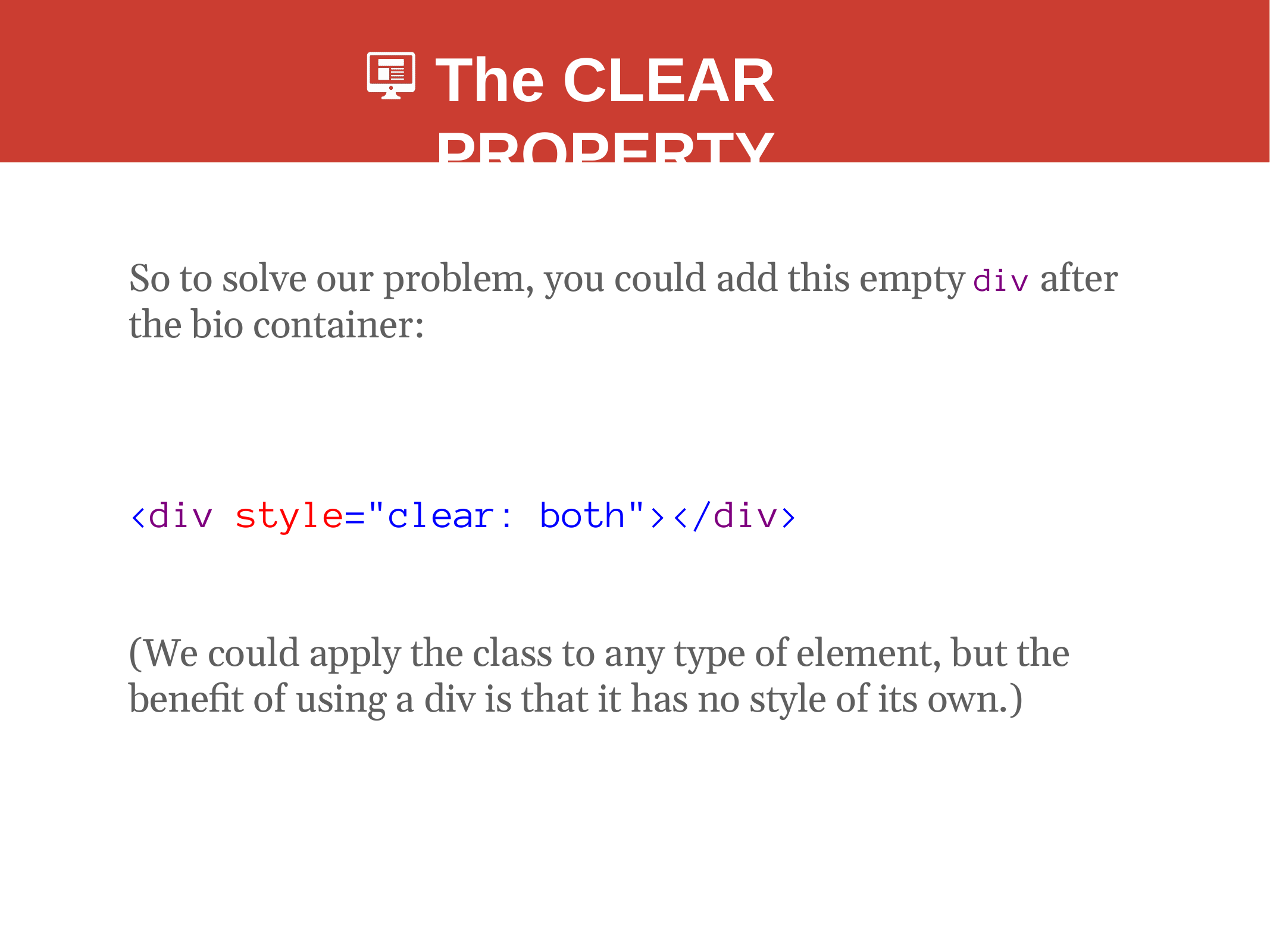

# The CLEAR PROPERTY
The CLEAR PROPERTY

So to solve our problem, you could add this empty div after the bio container:

<div style="clear: both"></div>

(We could apply the class to any type of element, but the benefit of using a div is that it has no style of its own.)